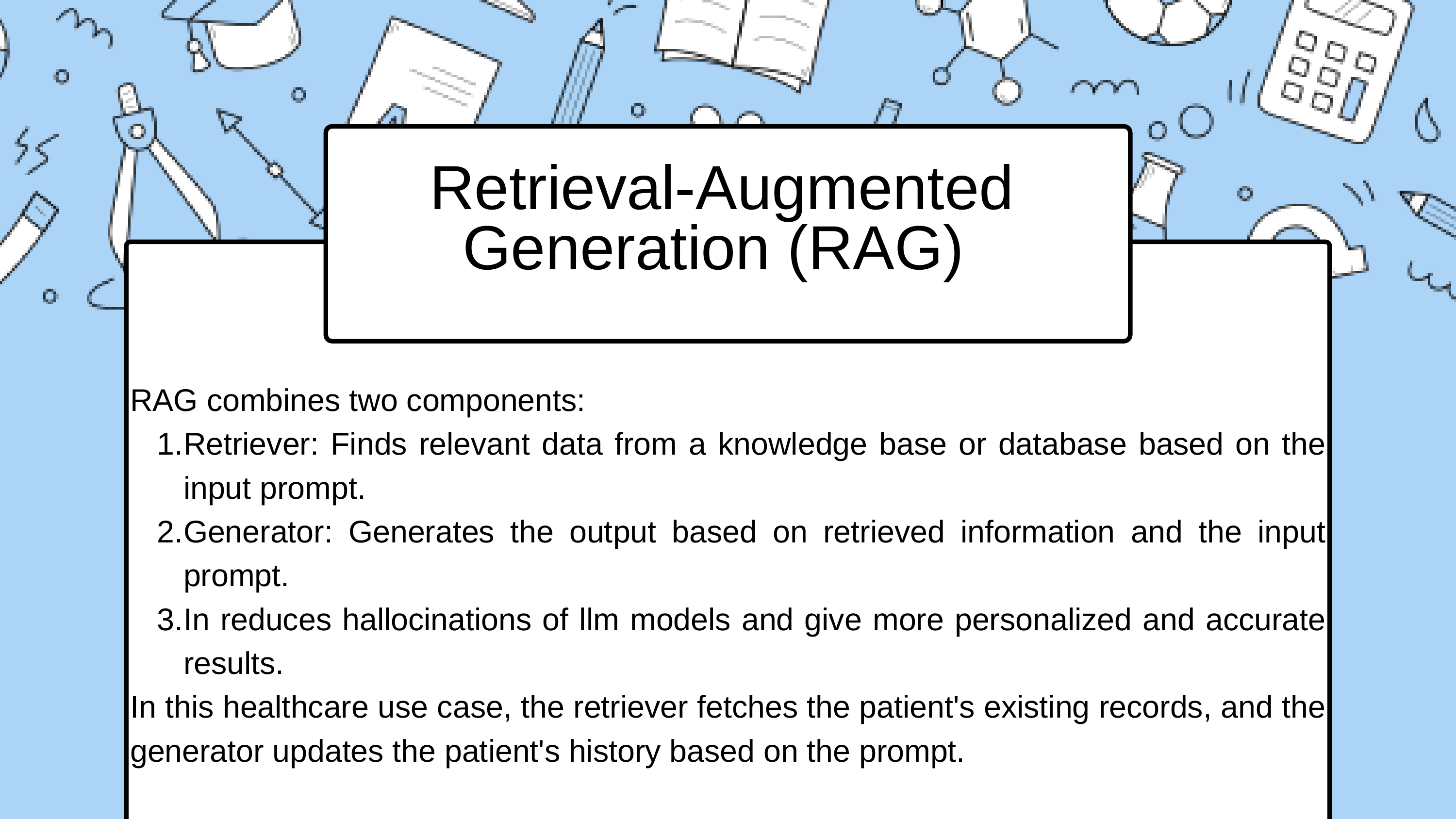

Retrieval-Augmented Generation (RAG)

RAG combines two components:
Retriever: Finds relevant data from a knowledge base or database based on the input prompt.
Generator: Generates the output based on retrieved information and the input prompt.
In reduces hallocinations of llm models and give more personalized and accurate results.
In this healthcare use case, the retriever fetches the patient's existing records, and the generator updates the patient's history based on the prompt.